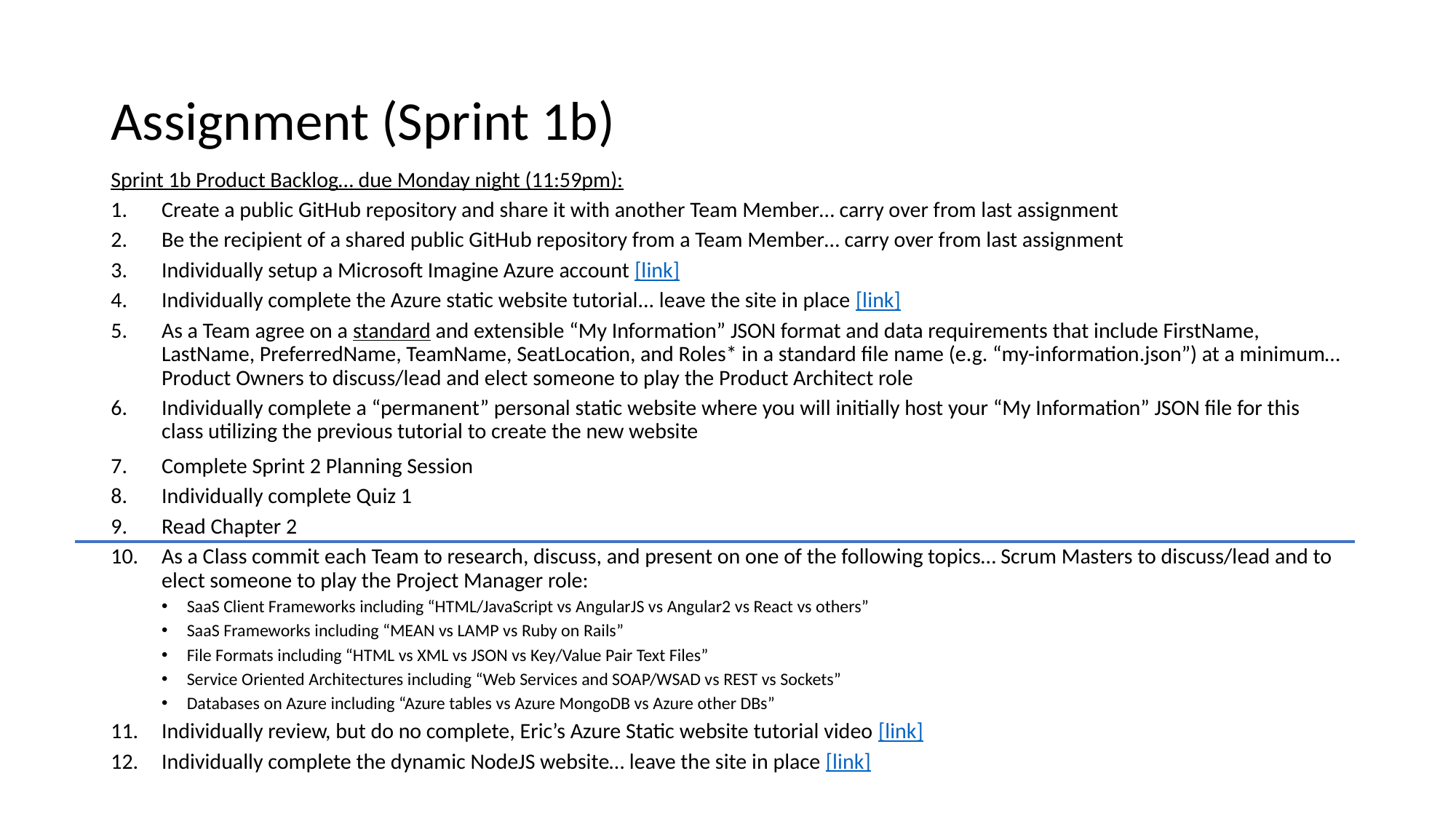

# Assignment (Sprint 1b)
Sprint 1b Product Backlog… due Monday night (11:59pm):
Create a public GitHub repository and share it with another Team Member… carry over from last assignment
Be the recipient of a shared public GitHub repository from a Team Member… carry over from last assignment
Individually setup a Microsoft Imagine Azure account [link]
Individually complete the Azure static website tutorial... leave the site in place [link]
As a Team agree on a standard and extensible “My Information” JSON format and data requirements that include FirstName, LastName, PreferredName, TeamName, SeatLocation, and Roles* in a standard file name (e.g. “my-information.json”) at a minimum… Product Owners to discuss/lead and elect someone to play the Product Architect role
Individually complete a “permanent” personal static website where you will initially host your “My Information” JSON file for this class utilizing the previous tutorial to create the new website
Complete Sprint 2 Planning Session
Individually complete Quiz 1
Read Chapter 2
As a Class commit each Team to research, discuss, and present on one of the following topics… Scrum Masters to discuss/lead and to elect someone to play the Project Manager role:
SaaS Client Frameworks including “HTML/JavaScript vs AngularJS vs Angular2 vs React vs others”
SaaS Frameworks including “MEAN vs LAMP vs Ruby on Rails”
File Formats including “HTML vs XML vs JSON vs Key/Value Pair Text Files”
Service Oriented Architectures including “Web Services and SOAP/WSAD vs REST vs Sockets”
Databases on Azure including “Azure tables vs Azure MongoDB vs Azure other DBs”
Individually review, but do no complete, Eric’s Azure Static website tutorial video [link]
Individually complete the dynamic NodeJS website… leave the site in place [link]